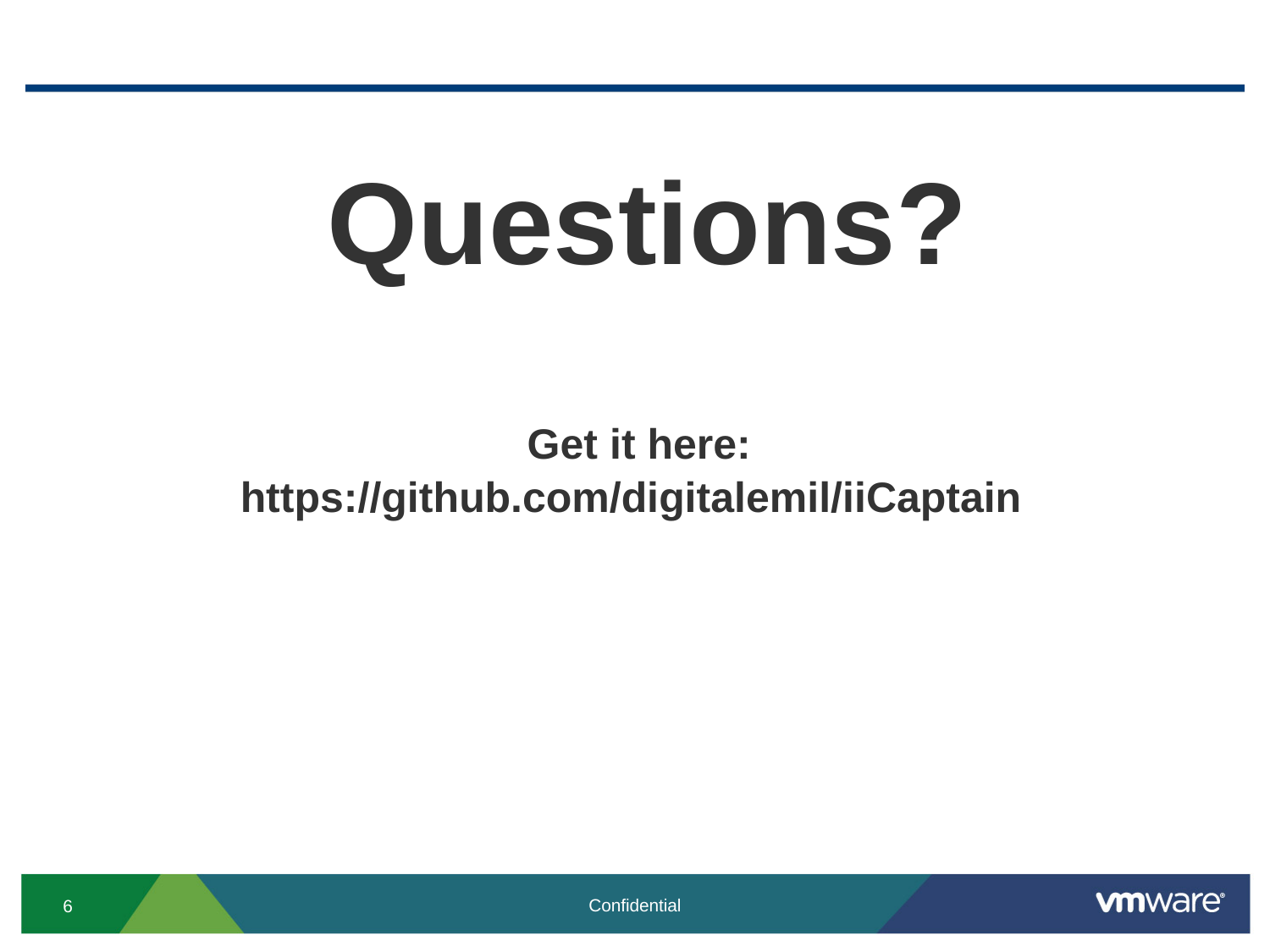

Questions?

Get it here:
https://github.com/digitalemil/iiCaptain

Confidential
6